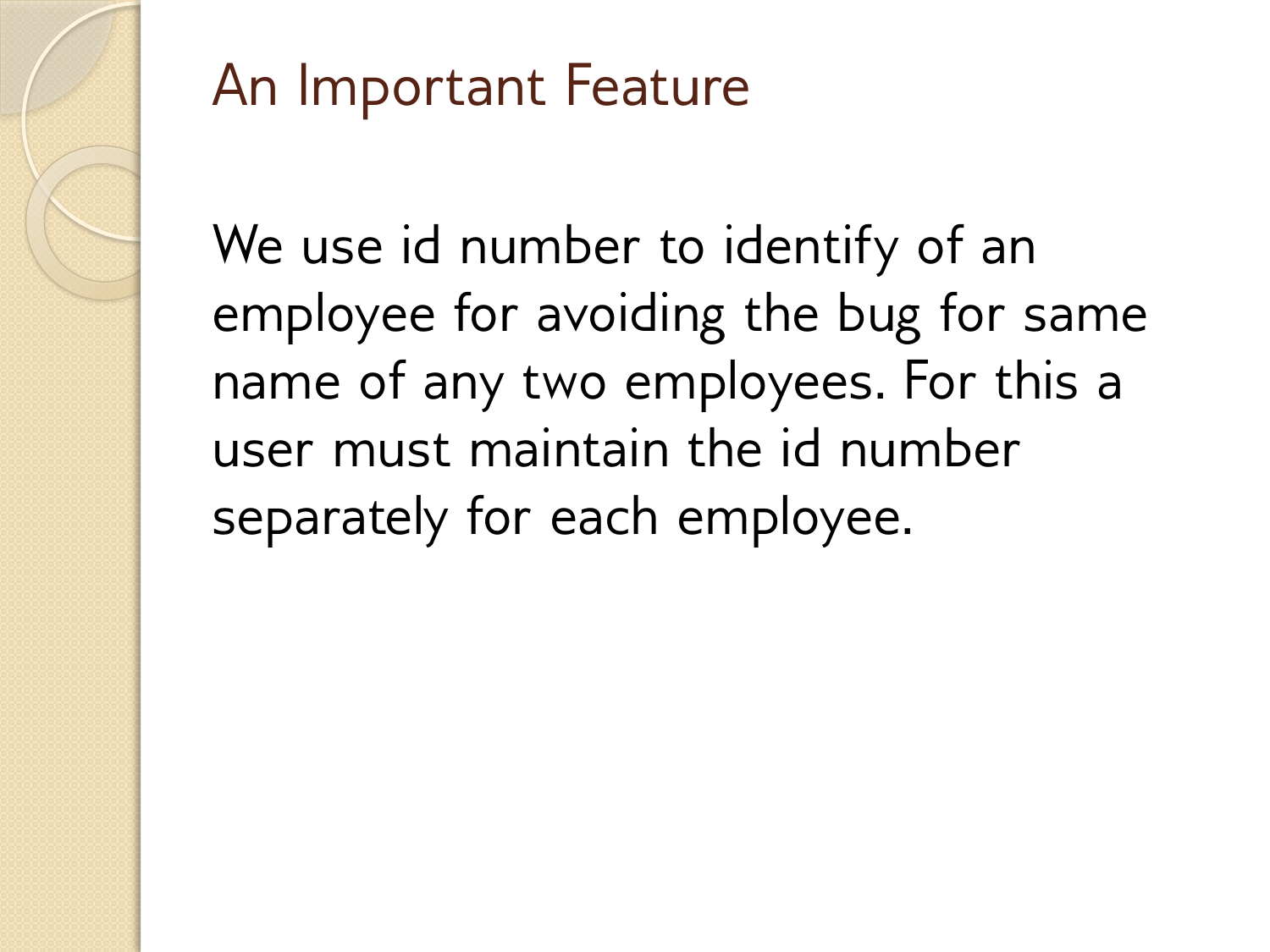

# An Important Feature
We use id number to identify of an employee for avoiding the bug for same name of any two employees. For this a user must maintain the id number separately for each employee.